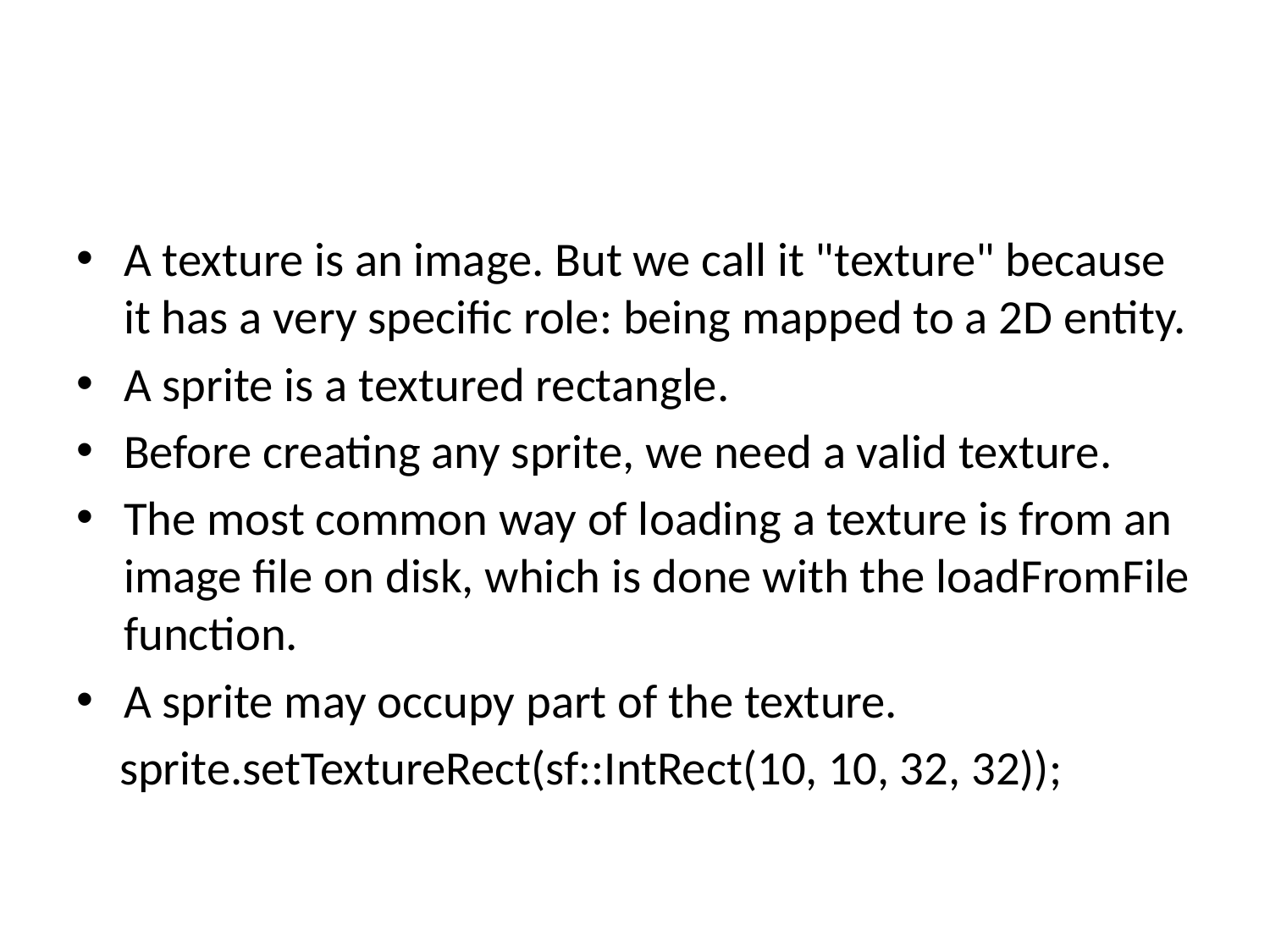

#
A texture is an image. But we call it "texture" because it has a very specific role: being mapped to a 2D entity.
A sprite is a textured rectangle.
Before creating any sprite, we need a valid texture.
The most common way of loading a texture is from an image file on disk, which is done with the loadFromFile function.
A sprite may occupy part of the texture.
    sprite.setTextureRect(sf::IntRect(10, 10, 32, 32));